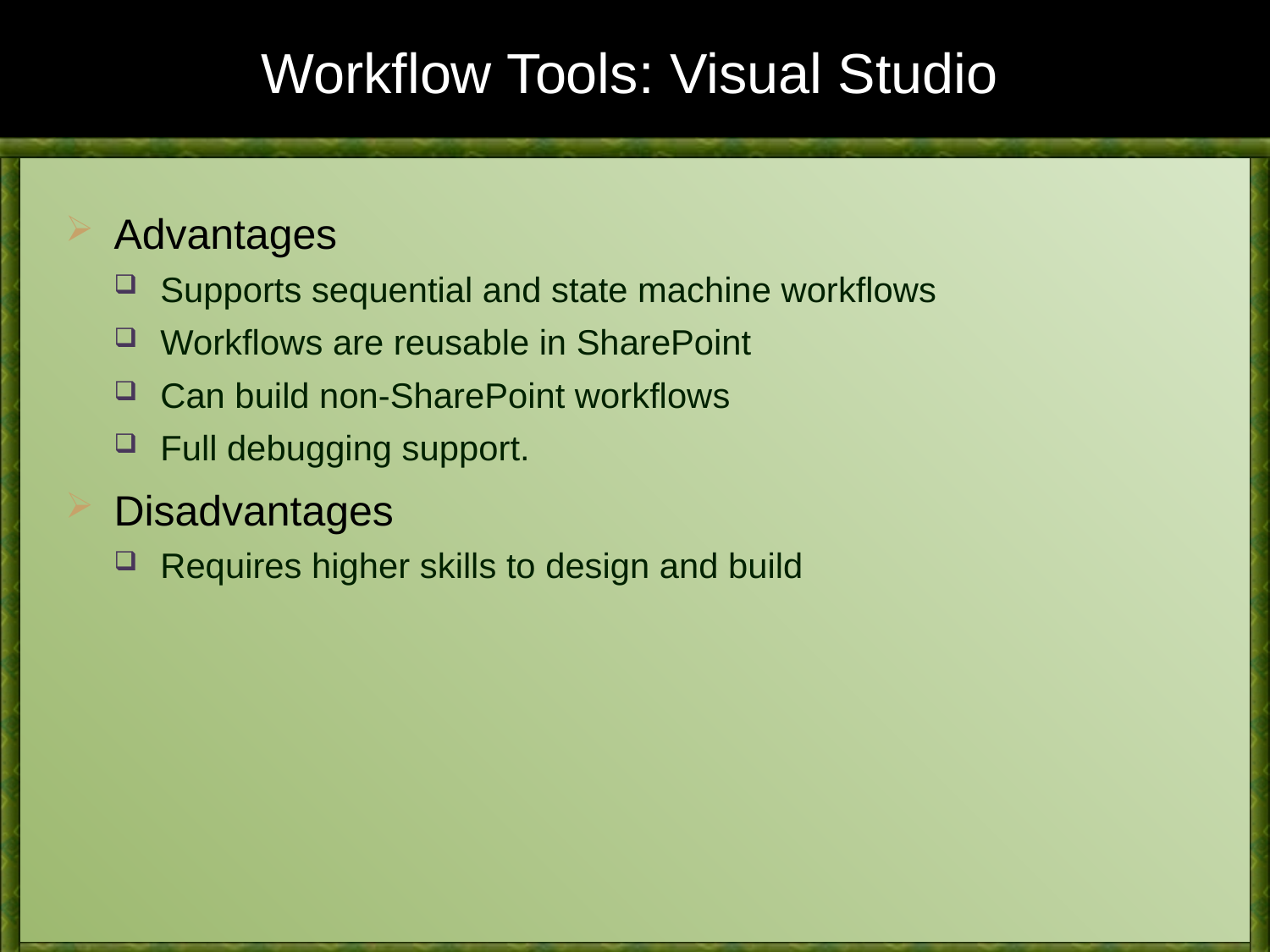

# Workflow Tools: Visual Studio
Advantages
Supports sequential and state machine workflows
Workflows are reusable in SharePoint
Can build non-SharePoint workflows
Full debugging support.
Disadvantages
Requires higher skills to design and build